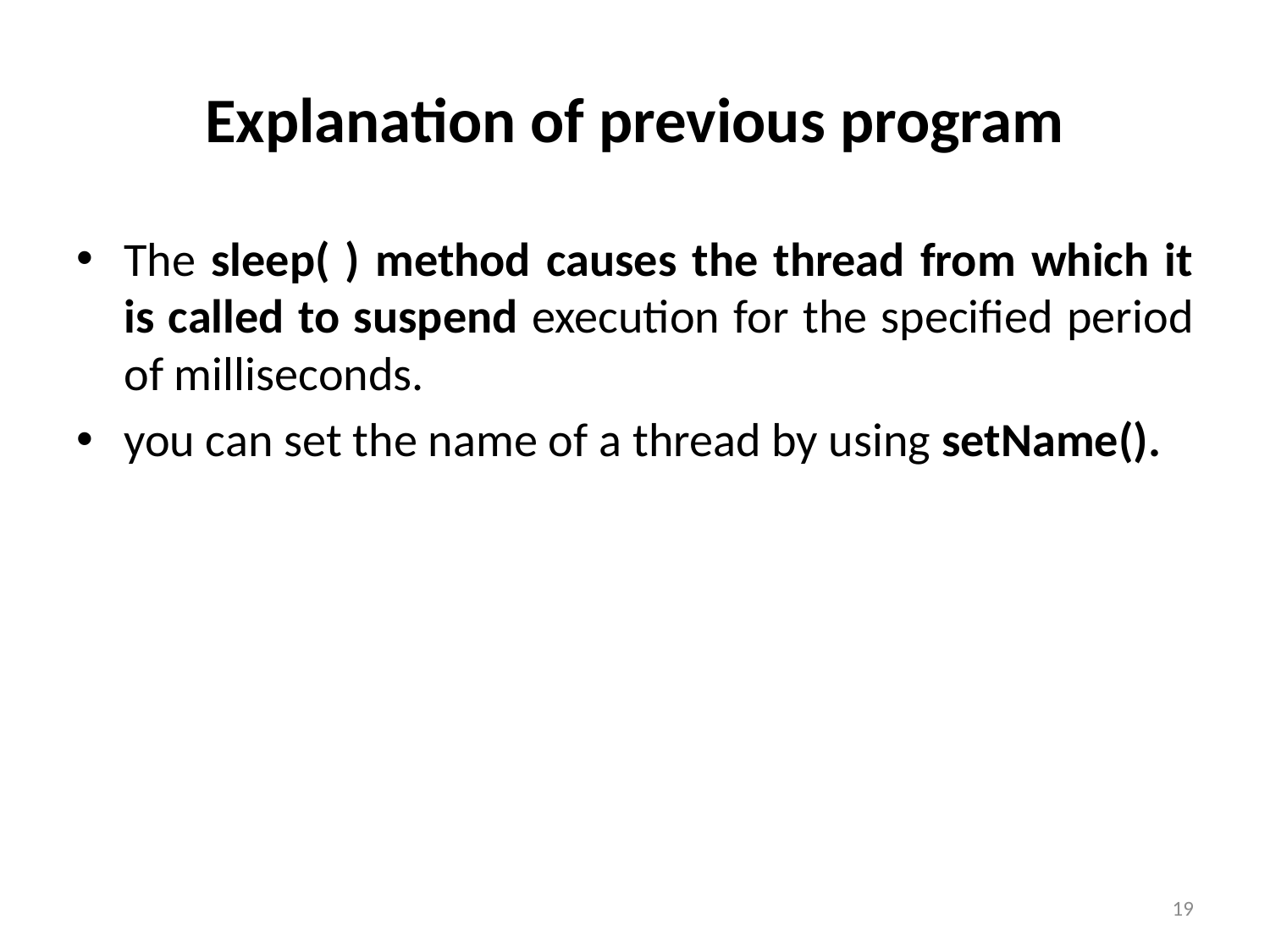

# Explanation of previous program
The sleep( ) method causes the thread from which it is called to suspend execution for the specified period of milliseconds.
you can set the name of a thread by using setName().
19